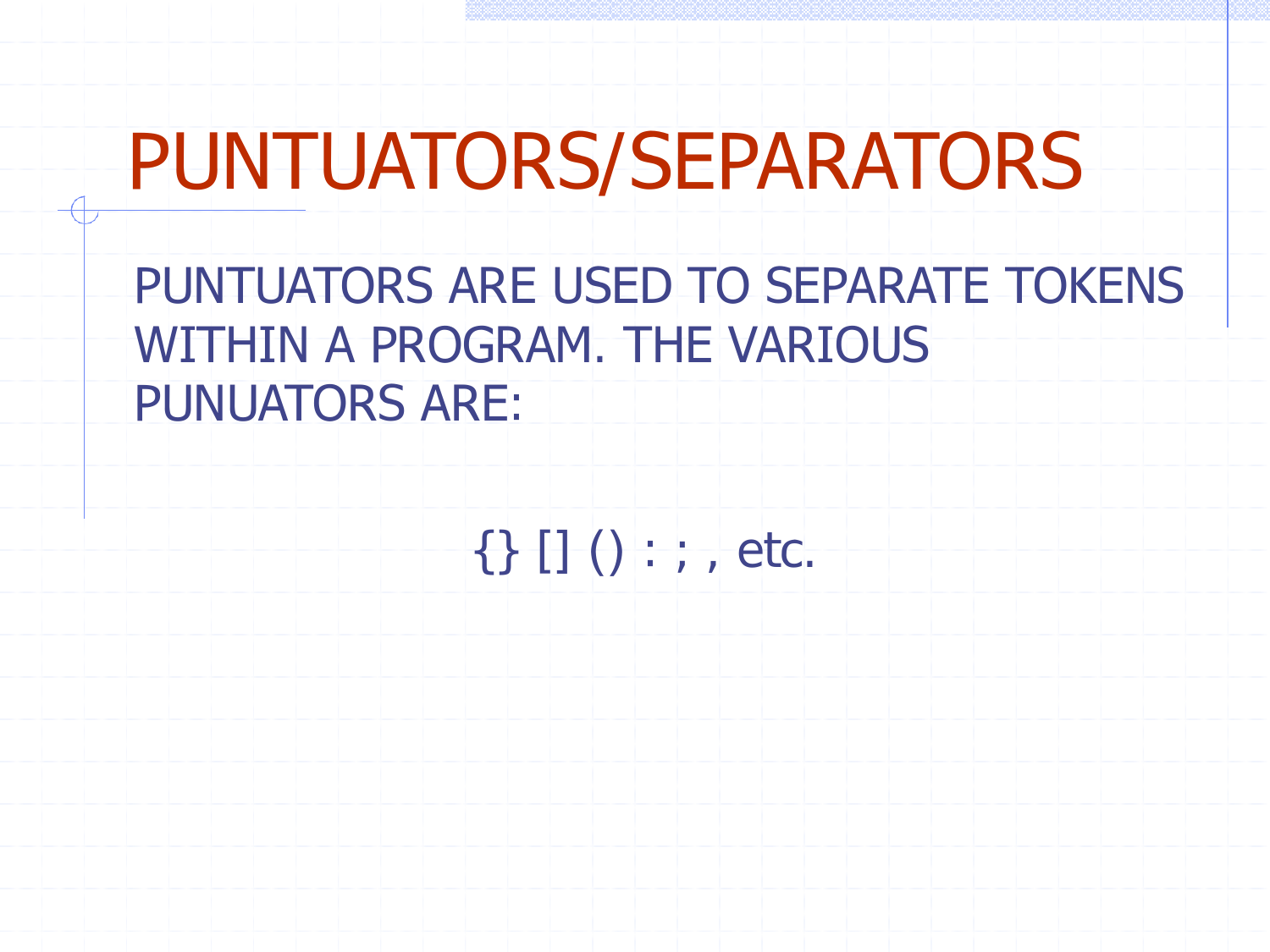

# PUNTUATORS/SEPARATORS

PUNTUATORS ARE USED TO SEPARATE TOKENS  WITHIN A PROGRAM. THE VARIOUS  PUNUATORS ARE:

{} [] () : ; , etc.